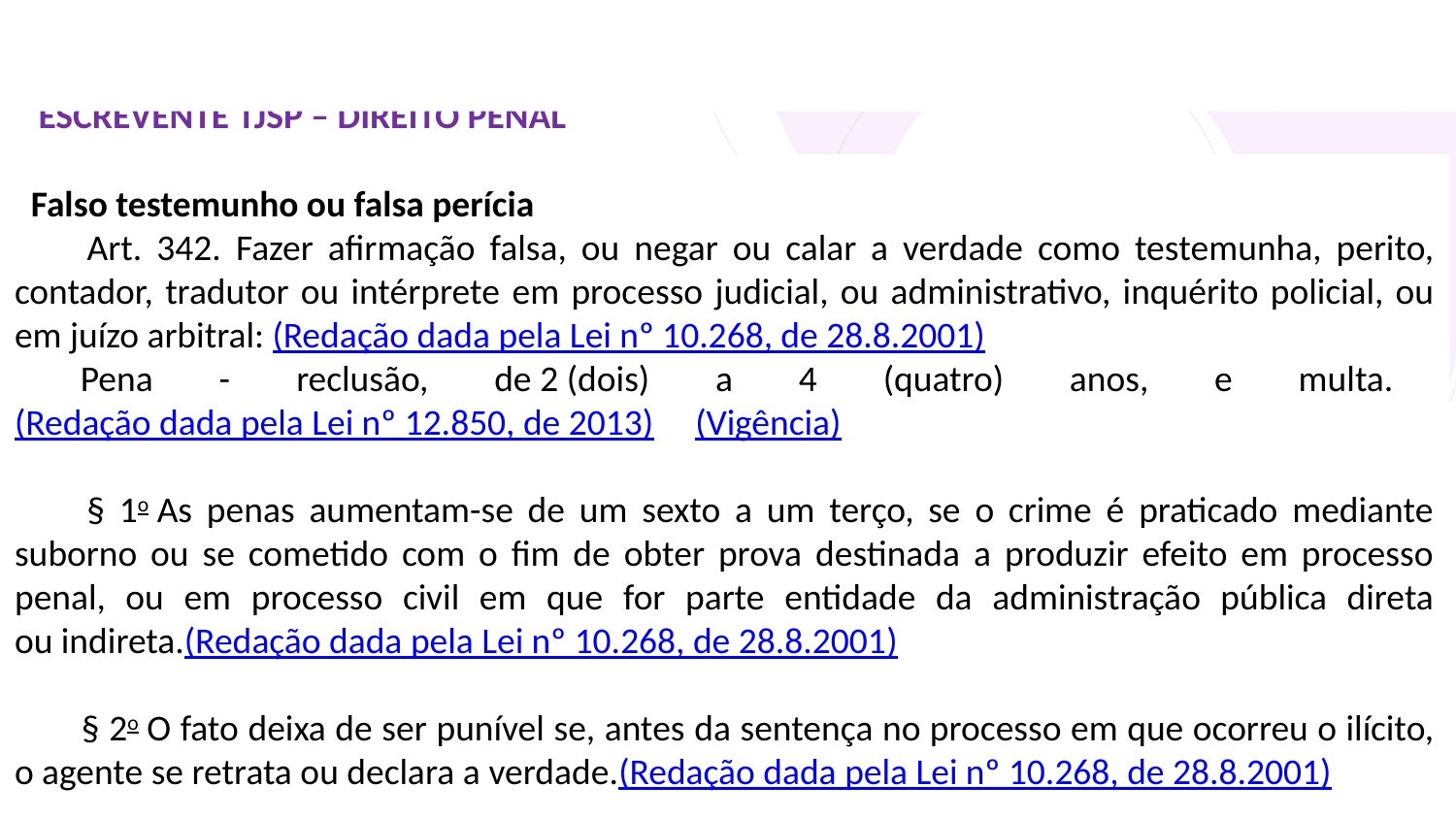

A respeito dos crimes previstos nos artigos 293 a 305 do Código Penal, assinale a alternativa correta.

ESCREVENTE TJSP – DIREITO PENAL

  Falso testemunho ou falsa perícia
        Art. 342. Fazer afirmação falsa, ou negar ou calar a verdade como testemunha, perito, contador, tradutor ou intérprete em processo judicial, ou administrativo, inquérito policial, ou em juízo arbitral: (Redação dada pela Lei nº 10.268, de 28.8.2001)
        Pena - reclusão, de 2 (dois) a 4 (quatro) anos, e multa.     (Redação dada pela Lei nº 12.850, de 2013)     (Vigência)

        § 1o As penas aumentam-se de um sexto a um terço, se o crime é praticado mediante suborno ou se cometido com o fim de obter prova destinada a produzir efeito em processo penal, ou em processo civil em que for parte entidade da administração pública direta ou indireta.(Redação dada pela Lei nº 10.268, de 28.8.2001)

        § 2o O fato deixa de ser punível se, antes da sentença no processo em que ocorreu o ilícito, o agente se retrata ou declara a verdade.(Redação dada pela Lei nº 10.268, de 28.8.2001)

Prof. Antonio Pequeno